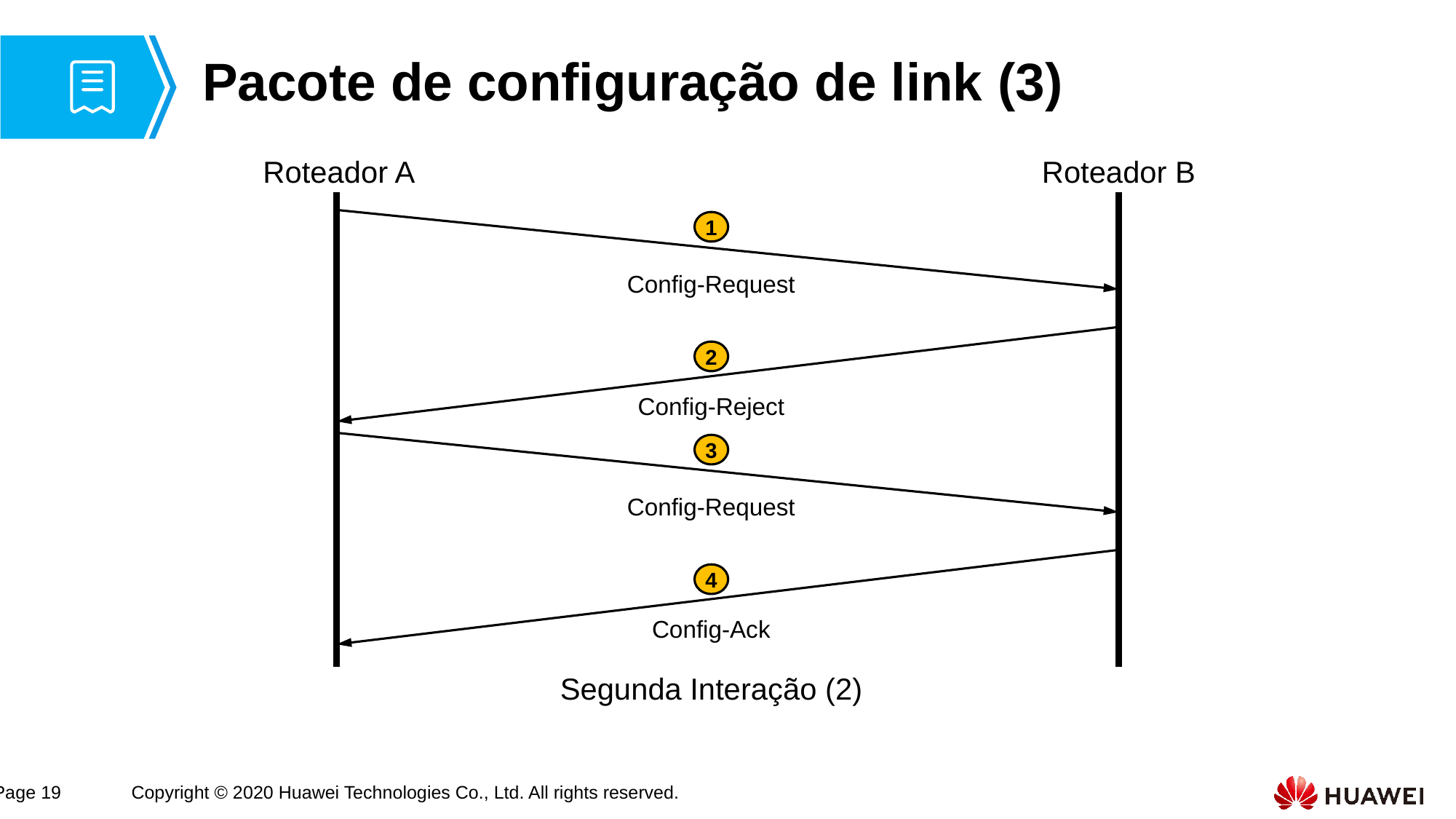

# Pacote de configuração de link (3)
Roteador A

Roteador B

1
Config-Request
2
Config-Reject
3
Config-Request
4
Config-Ack
Segunda Interação (2)